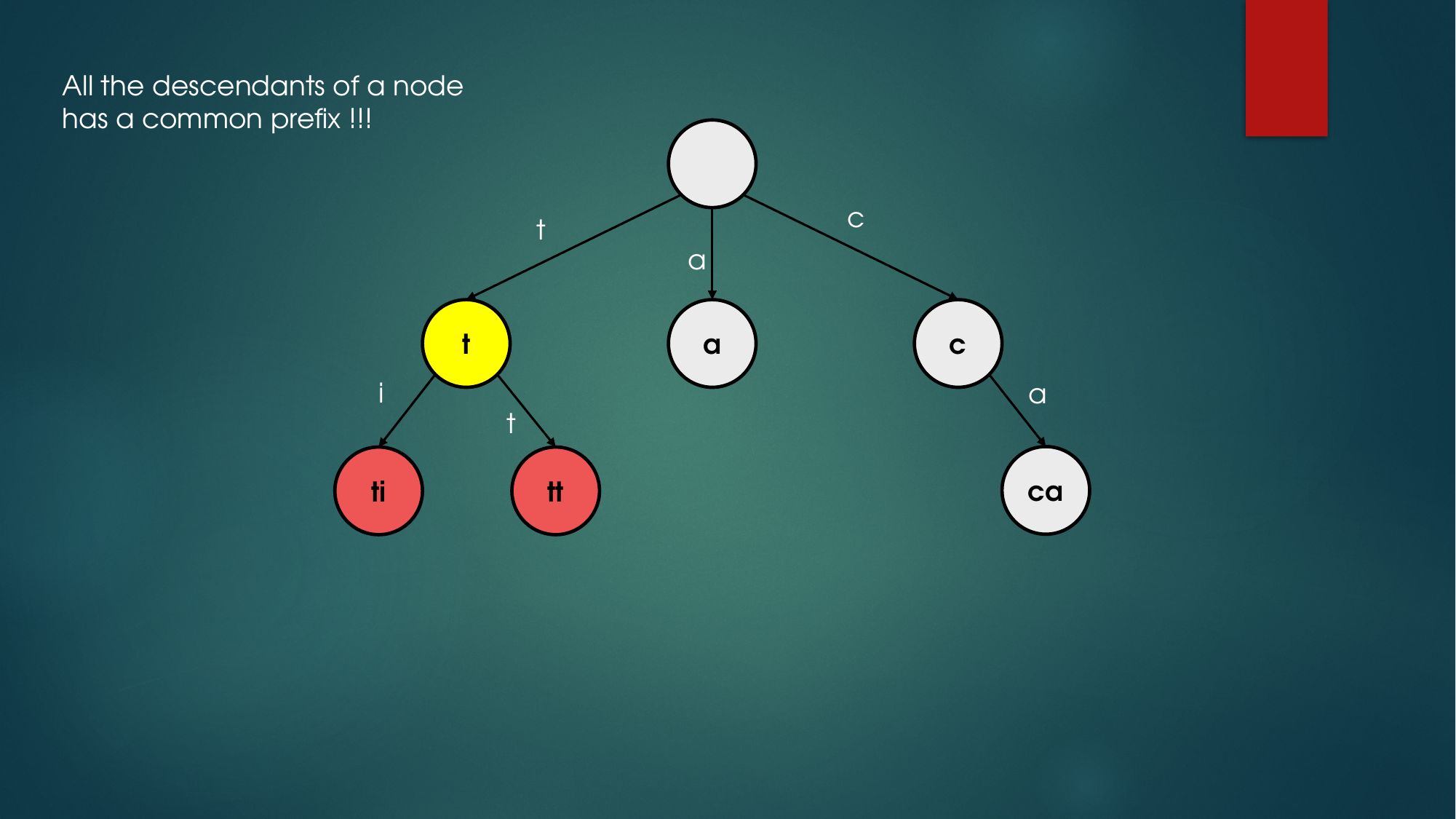

All the descendants of a node
has a common prefix !!!

c
t
a
t
a
c
i
a
t
ca
ti
tt